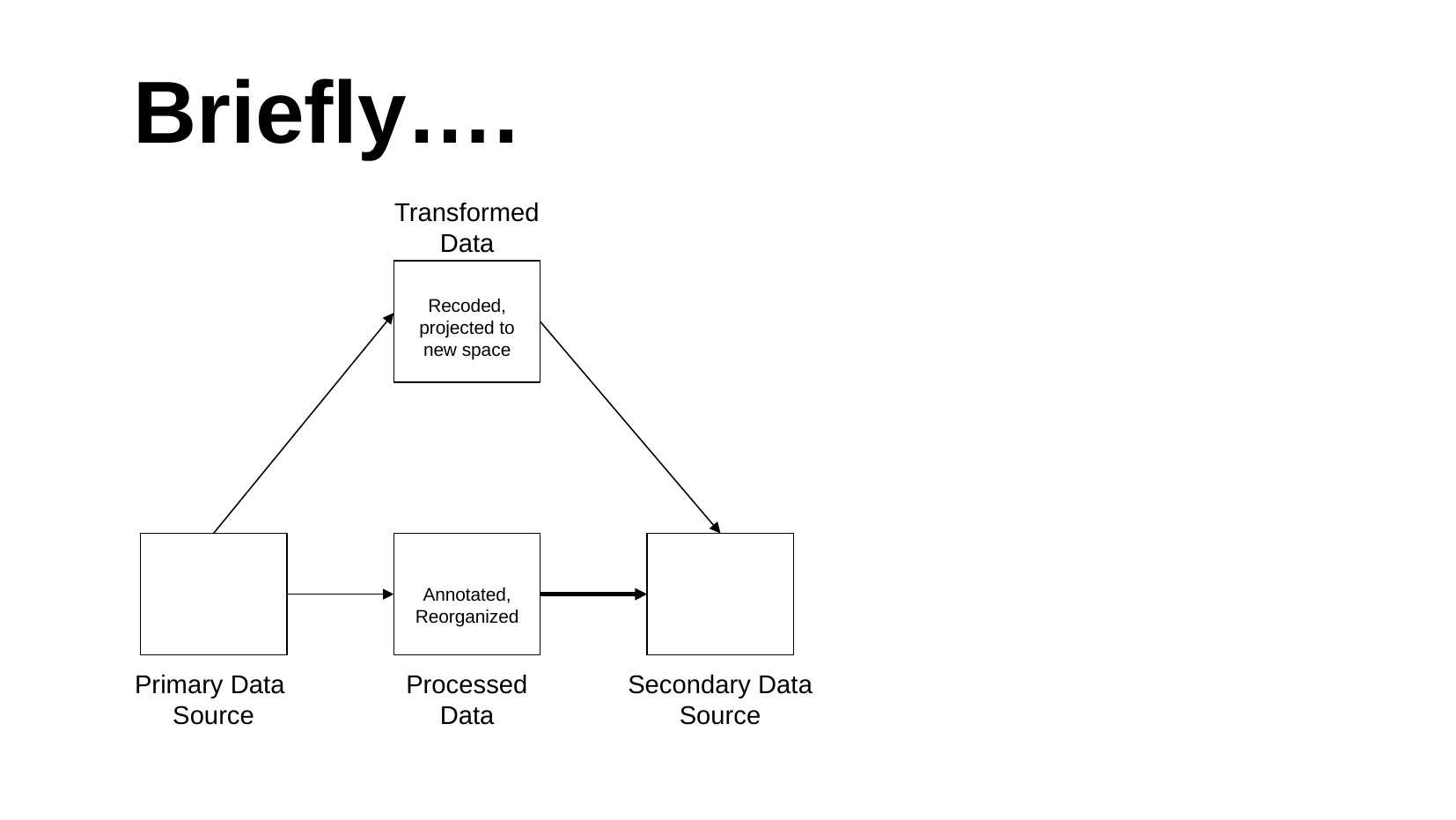

Briefly….
Transformed
Data

Recoded,
projected to new space

Annotated,
Reorganized

Secondary Data
Source
Primary Data
Source
Processed
Data